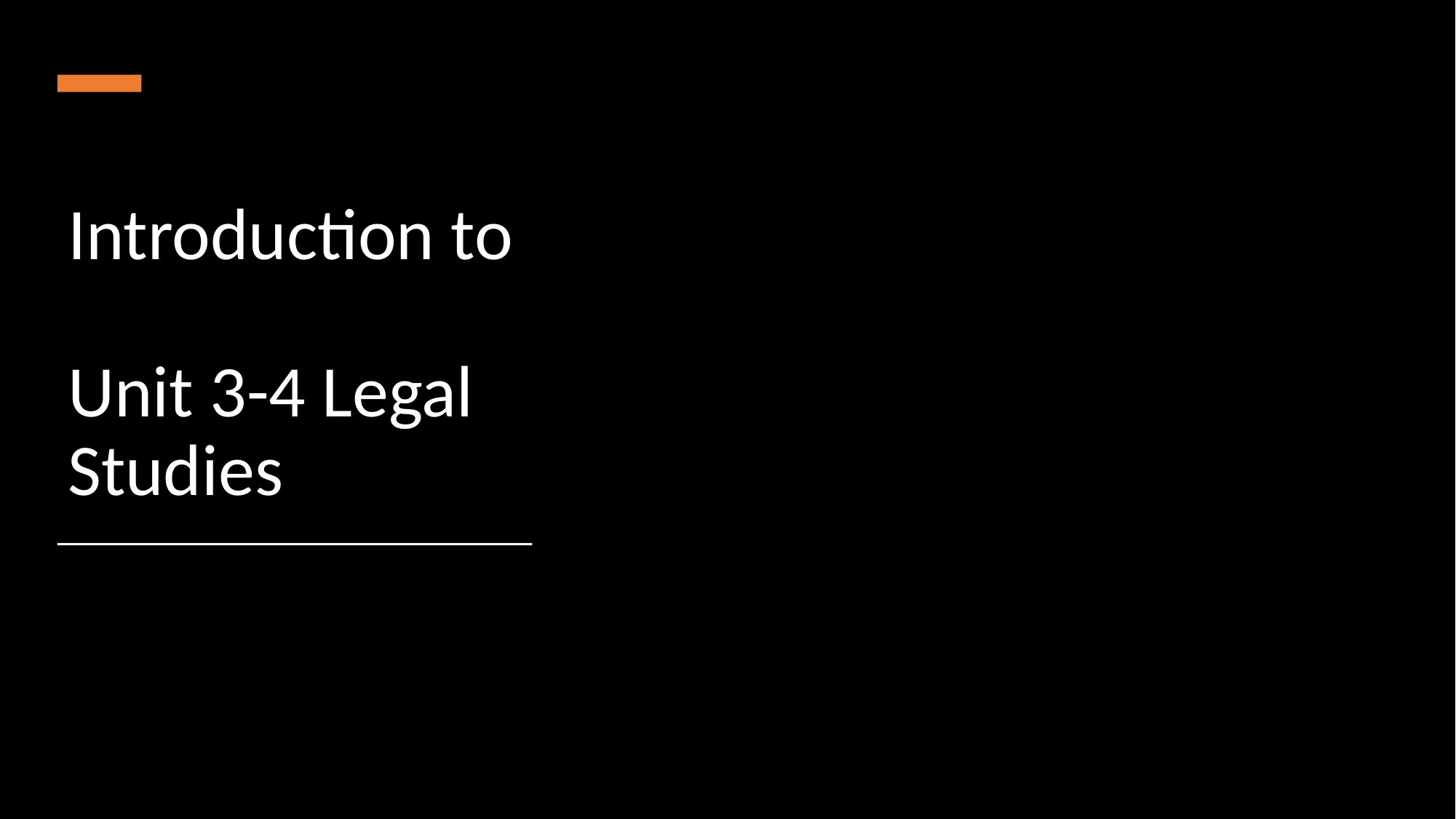

# Introduction to Unit 3-4 Legal Studies